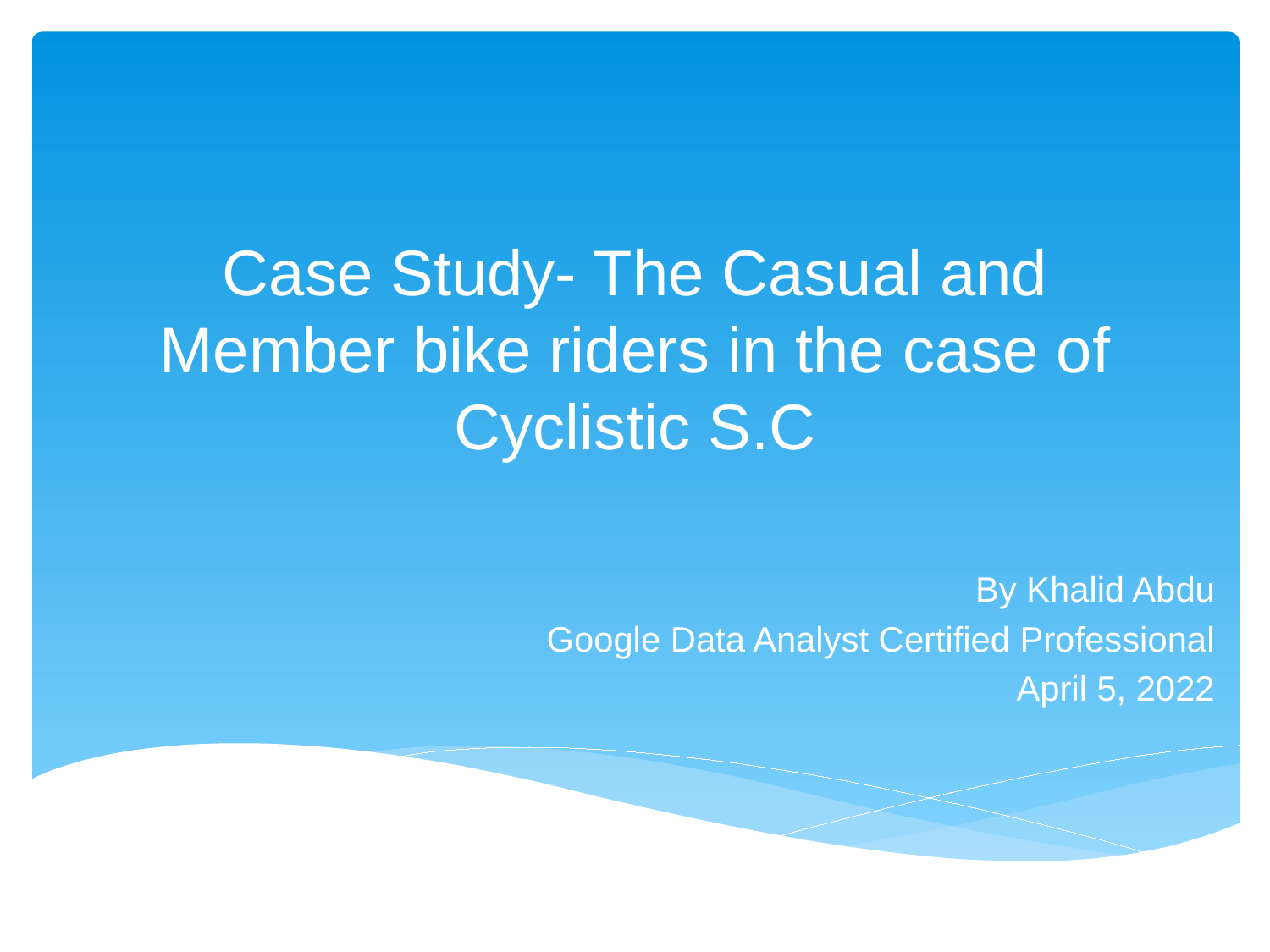

# Case Study- The Casual and Member bike riders in the case of Cyclistic S.C
By Khalid Abdu
Google Data Analyst Certified Professional
April 5, 2022